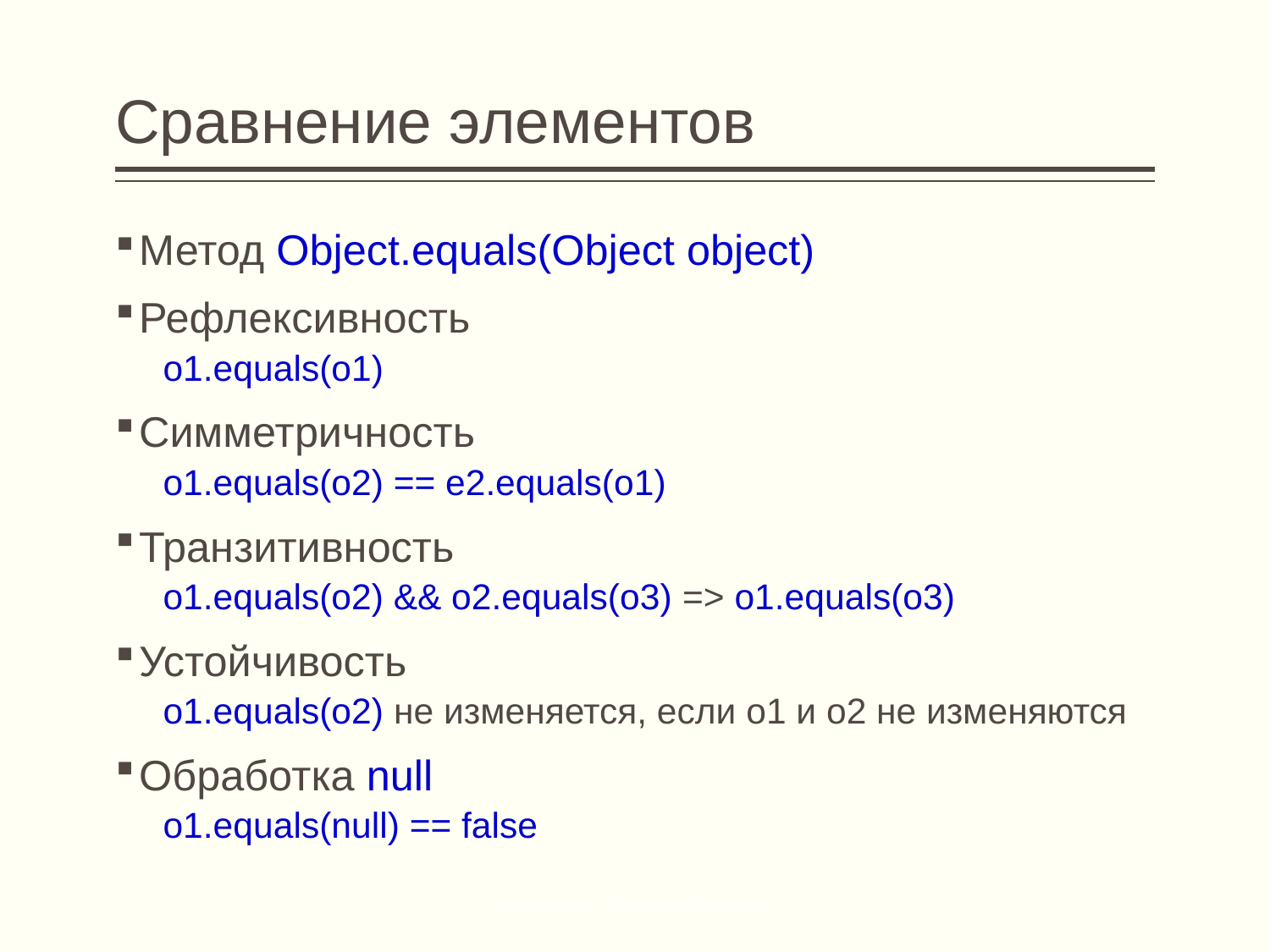

# Сравнение элементов
Метод Object.equals(Object object)
Рефлексивность
o1.equals(o1)
Симметричность
o1.equals(o2) == e2.equals(o1)
Транзитивность
o1.equals(o2) && o2.equals(o3) => o1.equals(o3)
Устойчивость
o1.equals(o2) не изменяется, если o1 и o2 не изменяются
Обработка null
o1.equals(null) == false
Java Advanced / Collections Framework